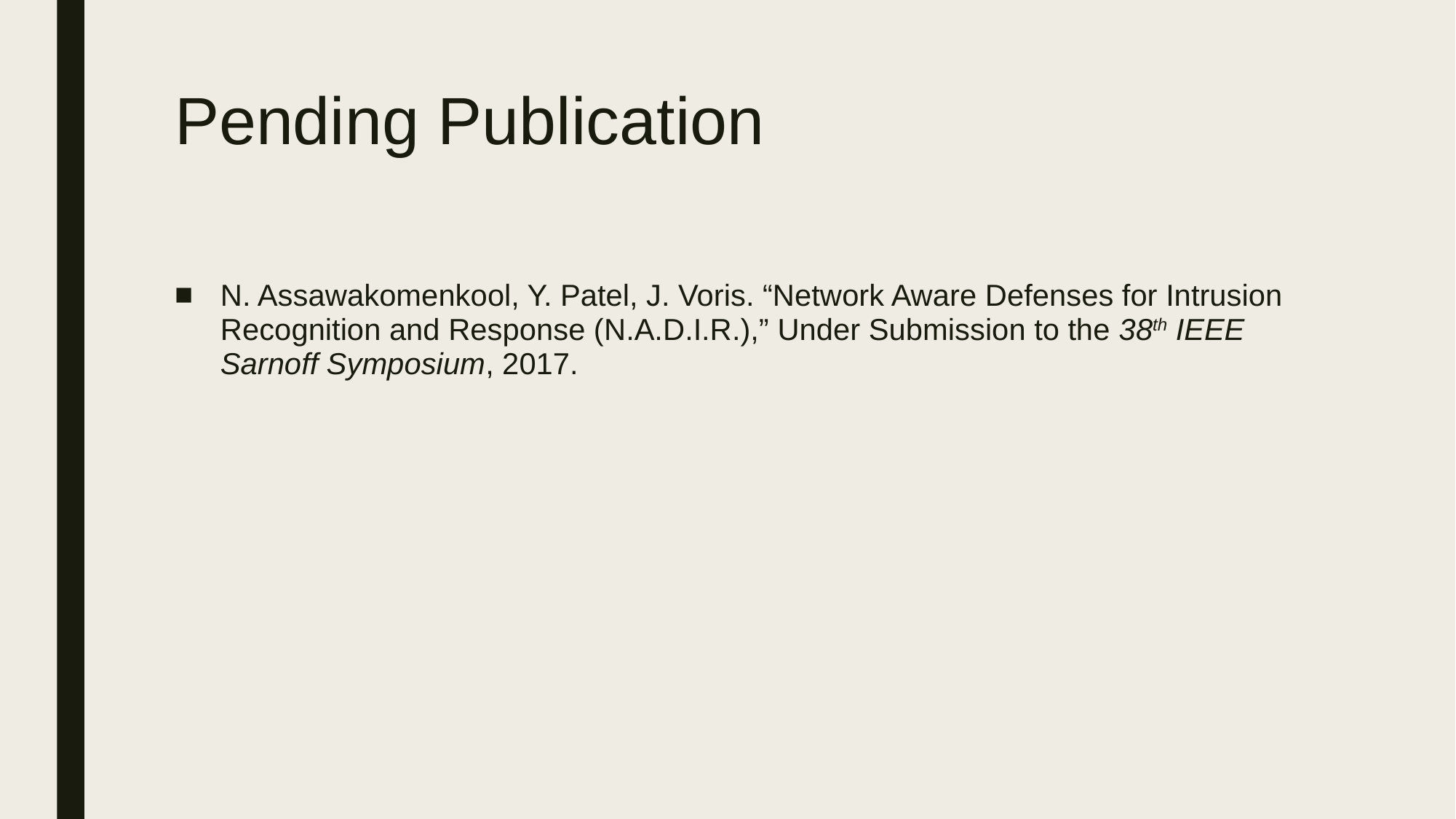

# Pending Publication
N. Assawakomenkool, Y. Patel, J. Voris. “Network Aware Defenses for Intrusion Recognition and Response (N.A.D.I.R.),” Under Submission to the 38th IEEE Sarnoff Symposium, 2017.